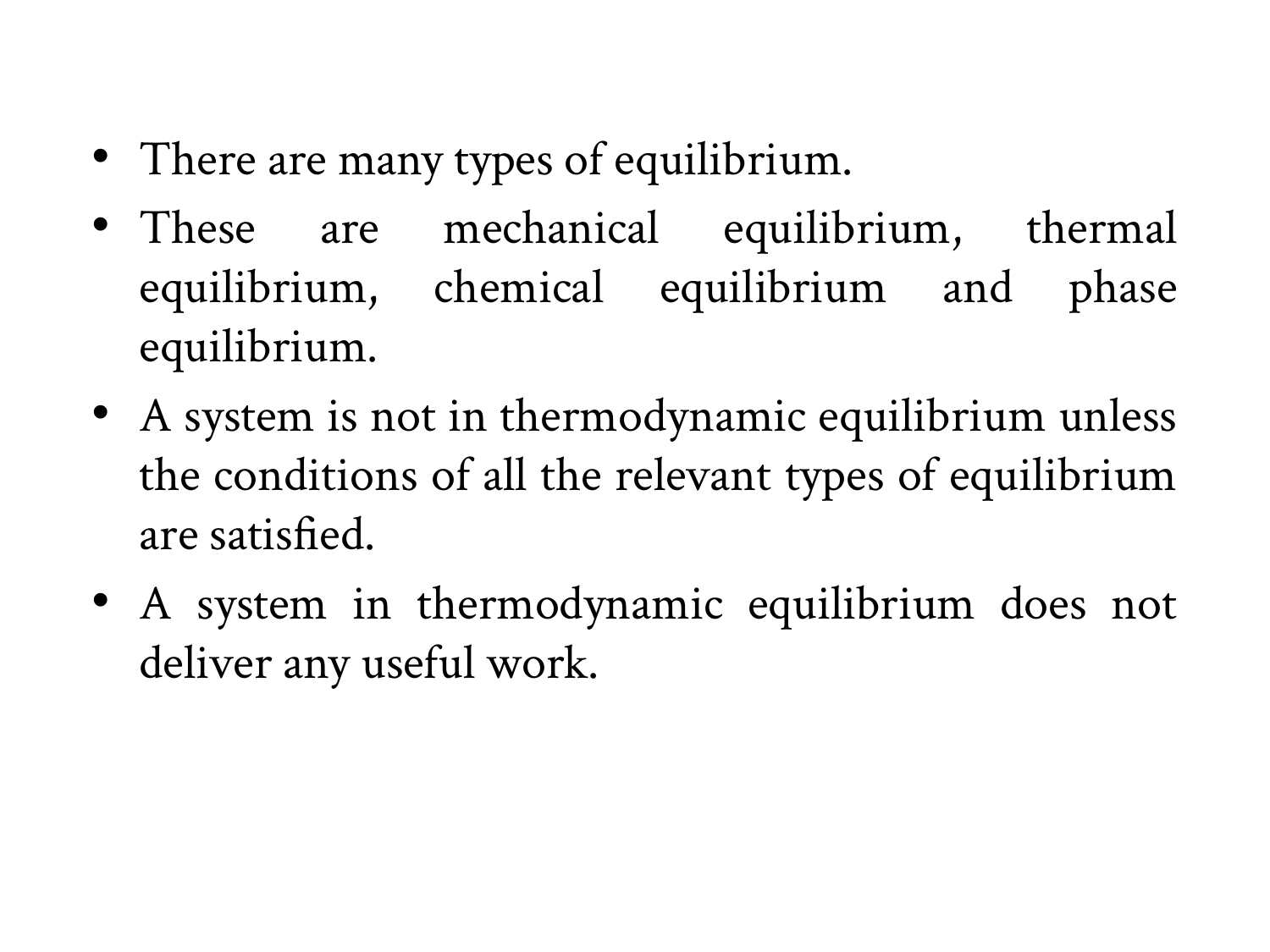

There are many types of equilibrium.
These are mechanical equilibrium, thermal equilibrium, chemical equilibrium and phase equilibrium.
A system is not in thermodynamic equilibrium unless the conditions of all the relevant types of equilibrium are satisfied.
A system in thermodynamic equilibrium does not deliver any useful work.